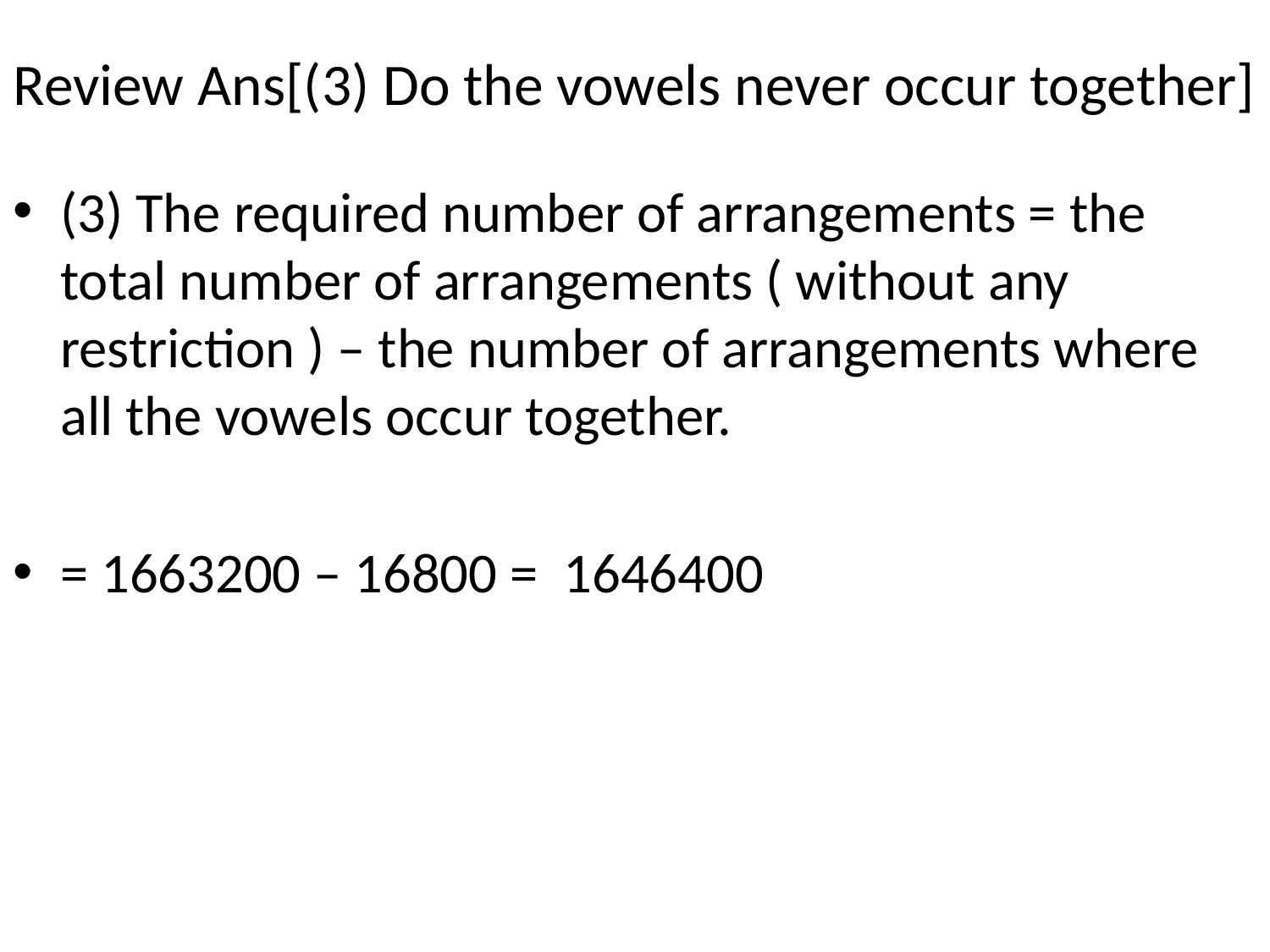

# Review Ans[(3) Do the vowels never occur together]
(3) The required number of arrangements = the total number of arrangements ( without any restriction ) – the number of arrangements where all the vowels occur together.

= 1663200 – 16800 =  1646400